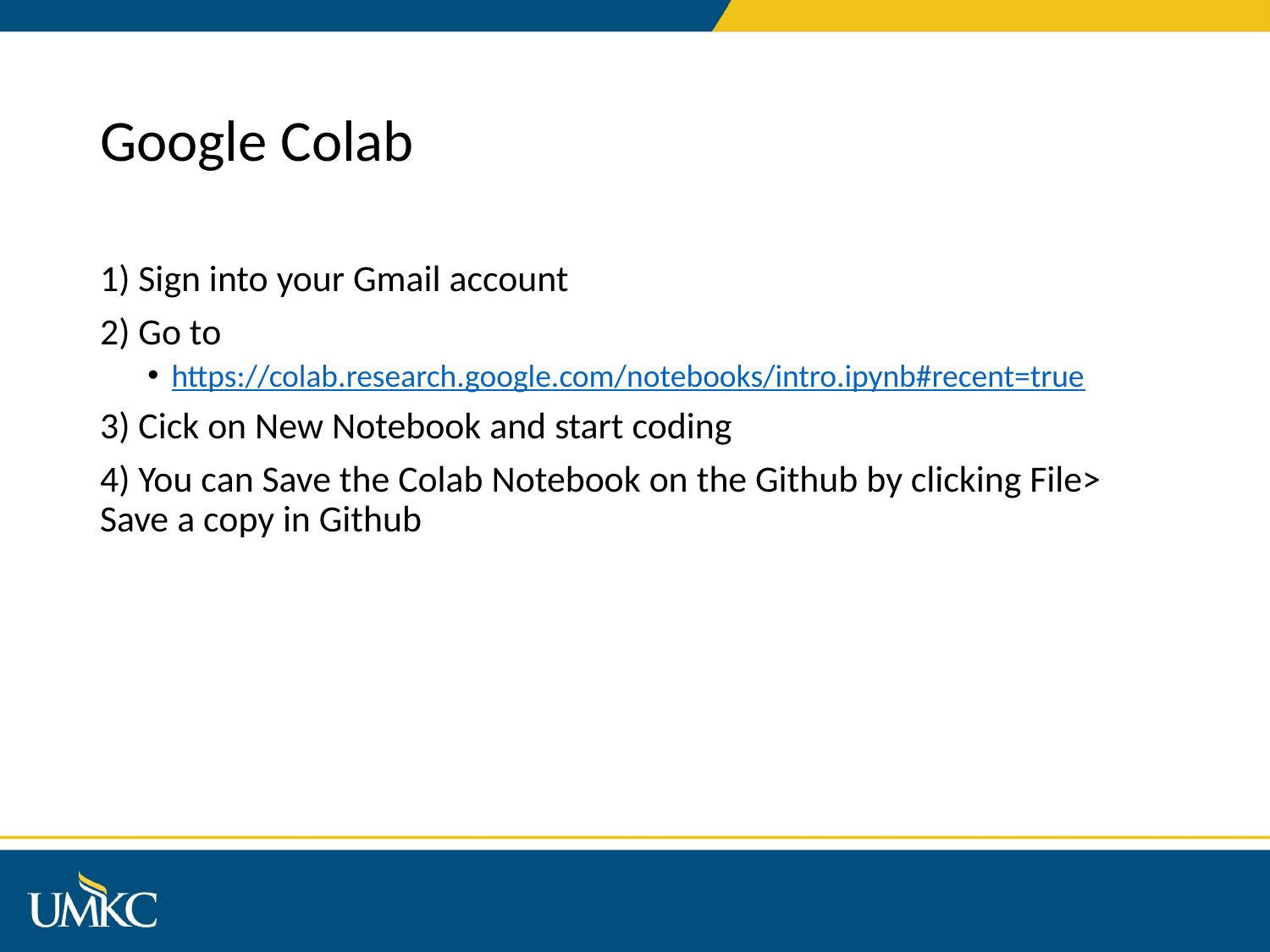

# Google Colab
1) Sign into your Gmail account
2) Go to
https://colab.research.google.com/notebooks/intro.ipynb#recent=true
3) Cick on New Notebook and start coding
4) You can Save the Colab Notebook on the Github by clicking File> Save a copy in Github